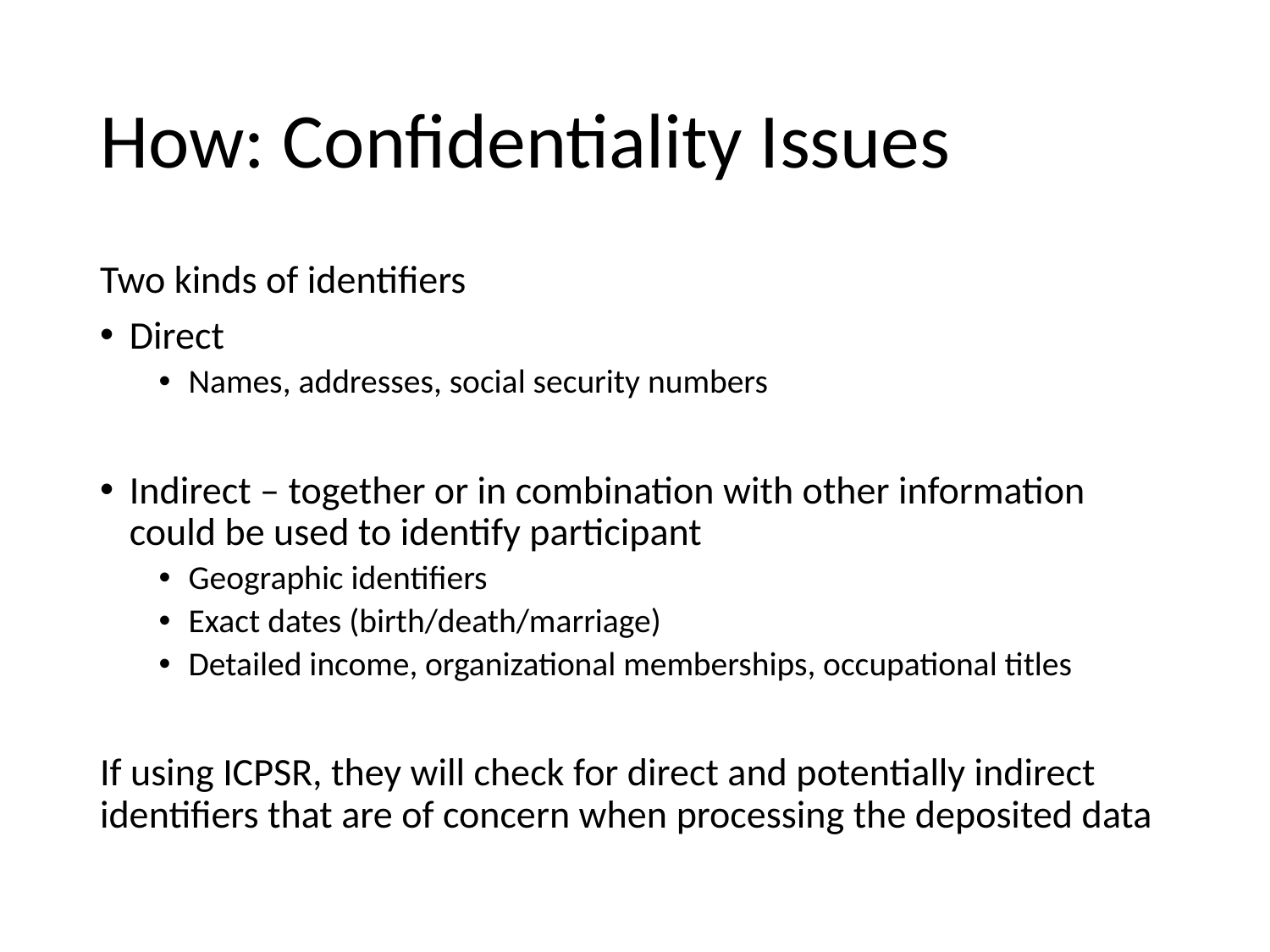

# How: Confidentiality Issues
Two kinds of identifiers
Direct
Names, addresses, social security numbers

Indirect – together or in combination with other information could be used to identify participant
Geographic identifiers
Exact dates (birth/death/marriage)
Detailed income, organizational memberships, occupational titles

If using ICPSR, they will check for direct and potentially indirect identifiers that are of concern when processing the deposited data